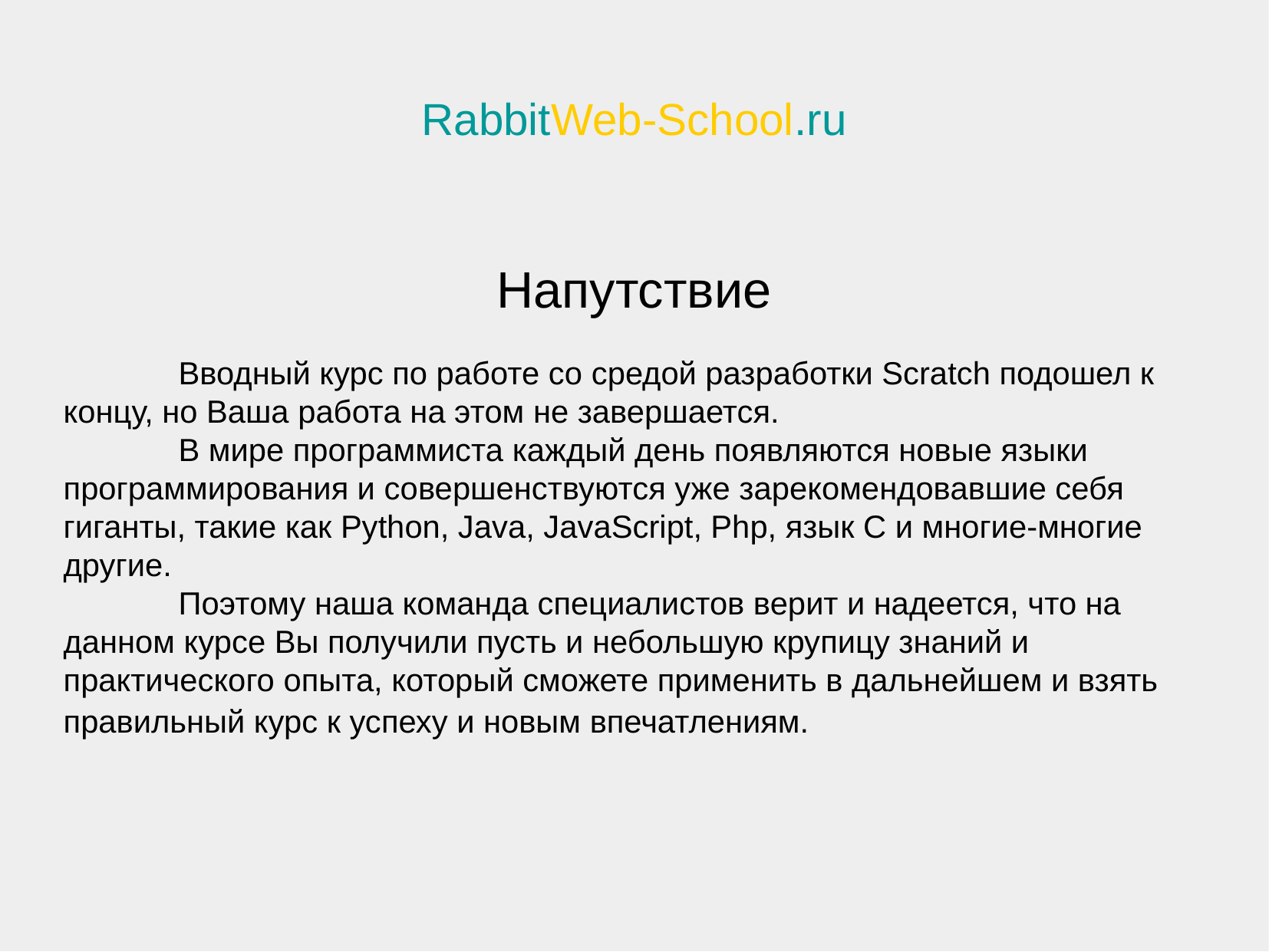

RabbitWeb-School.ru
Напутствие

	Вводный курс по работе со средой разработки Scratch подошел к концу, но Ваша работа на этом не завершается.
	В мире программиста каждый день появляются новые языки программирования и совершенствуются уже зарекомендовавшие себя гиганты, такие как Python, Java, JavaScript, Php, язык C и многие-многие другие.
	Поэтому наша команда специалистов верит и надеется, что на данном курсе Вы получили пусть и небольшую крупицу знаний и практического опыта, который сможете применить в дальнейшем и взять правильный курс к успеху и новым впечатлениям.